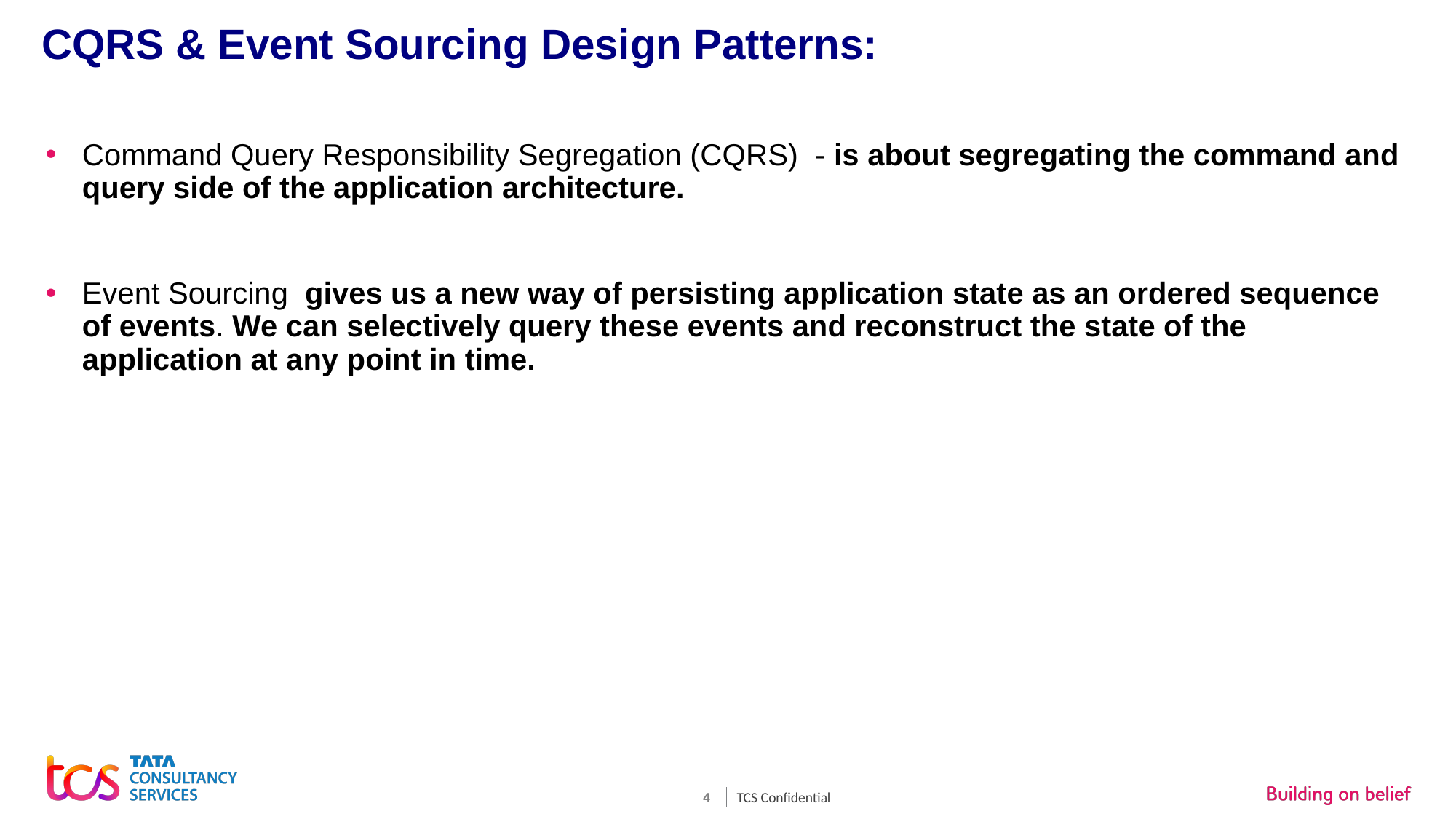

# CQRS & Event Sourcing Design Patterns:
Command Query Responsibility Segregation (CQRS)  - is about segregating the command and query side of the application architecture.

Event Sourcing  gives us a new way of persisting application state as an ordered sequence of events. We can selectively query these events and reconstruct the state of the application at any point in time.
TCS Confidential